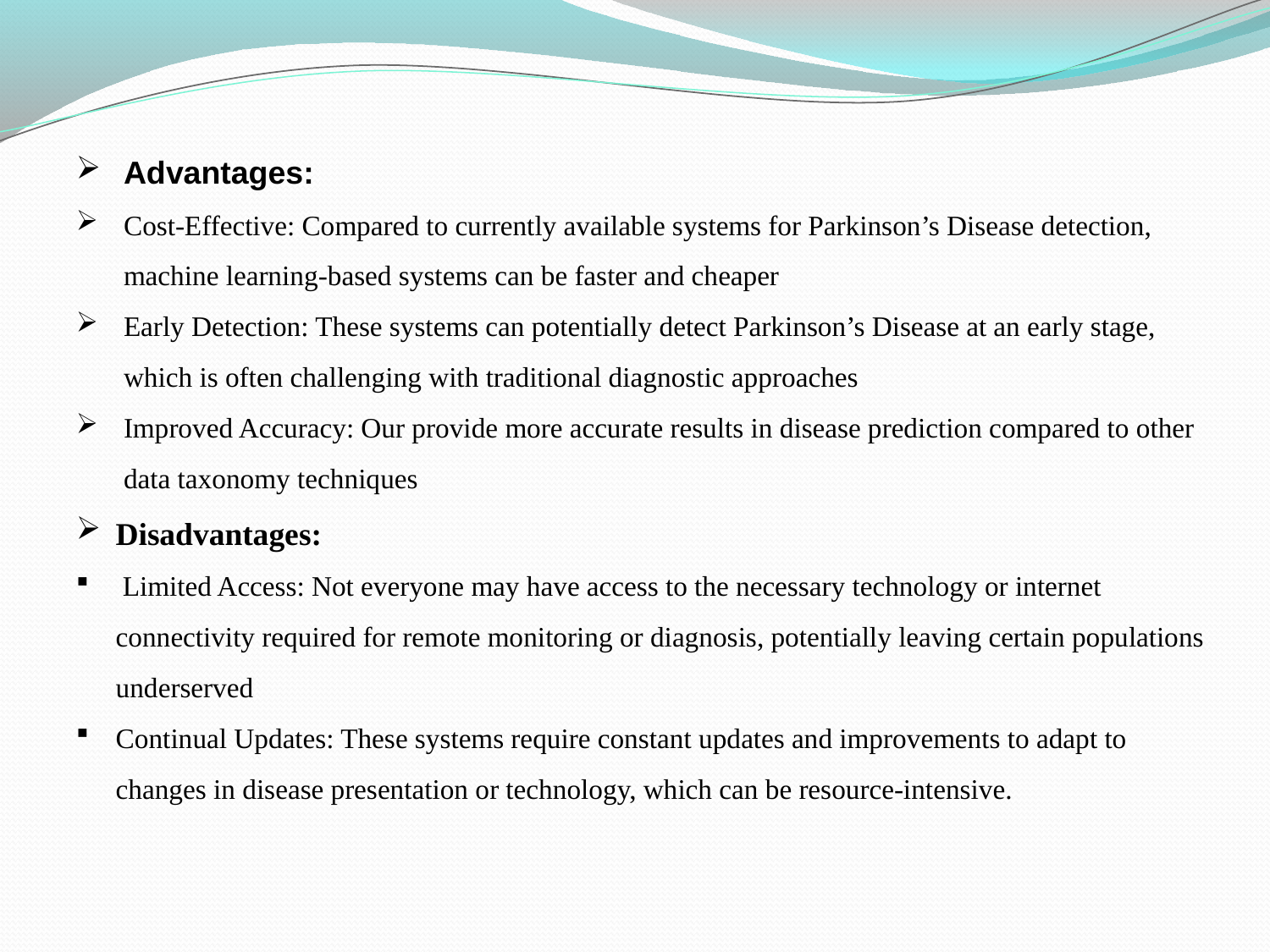

Advantages:
Cost-Effective: Compared to currently available systems for Parkinson’s Disease detection, machine learning-based systems can be faster and cheaper
Early Detection: These systems can potentially detect Parkinson’s Disease at an early stage, which is often challenging with traditional diagnostic approaches
Improved Accuracy: Our provide more accurate results in disease prediction compared to other data taxonomy techniques
Disadvantages:
 Limited Access: Not everyone may have access to the necessary technology or internet connectivity required for remote monitoring or diagnosis, potentially leaving certain populations underserved
Continual Updates: These systems require constant updates and improvements to adapt to changes in disease presentation or technology, which can be resource-intensive.